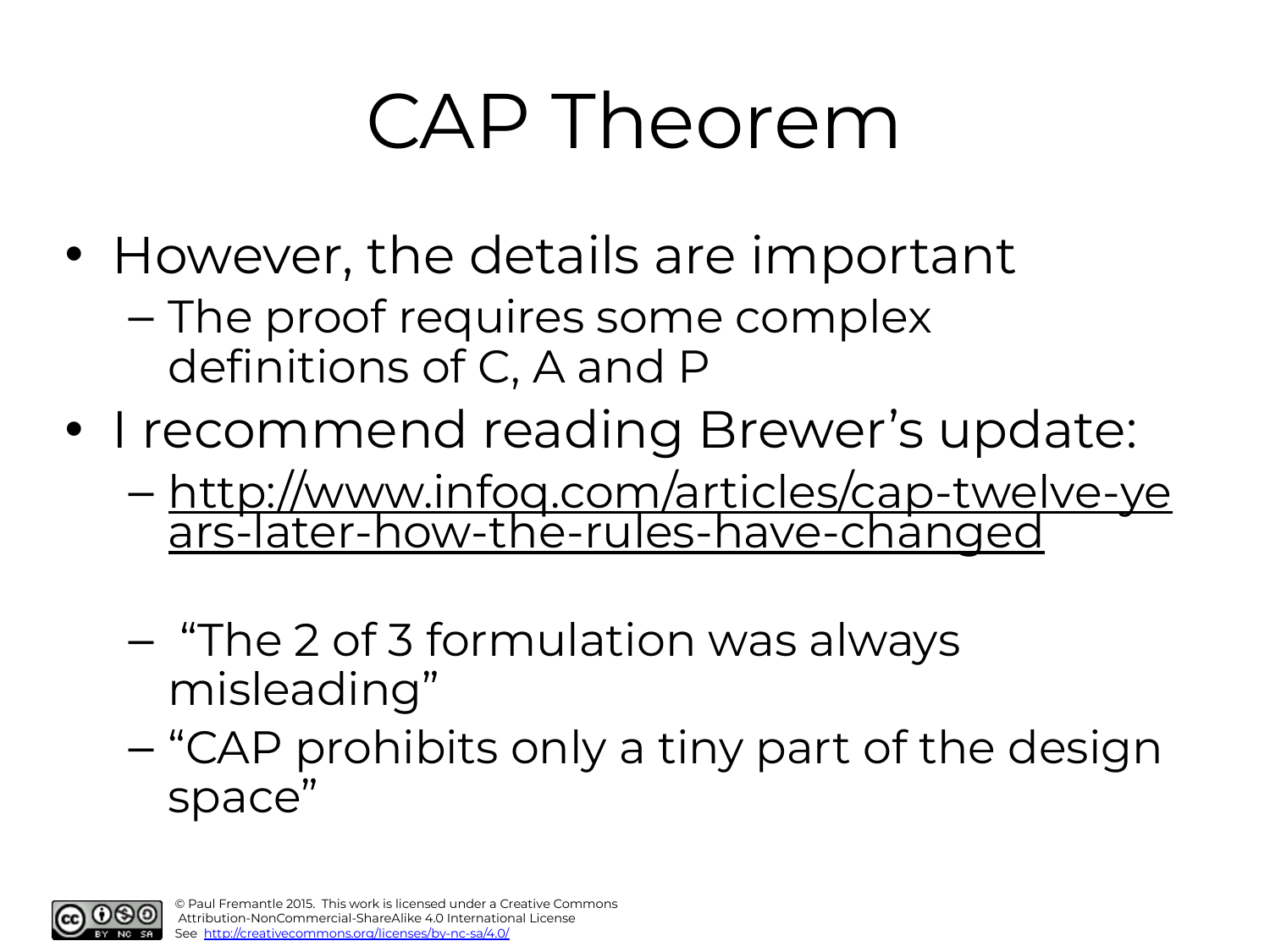

# CAP Theorem
However, the details are important
The proof requires some complex definitions of C, A and P
I recommend reading Brewer’s update:
http://www.infoq.com/articles/cap-twelve-years-later-how-the-rules-have-changed
 “The 2 of 3 formulation was always misleading”
“CAP prohibits only a tiny part of the design space”